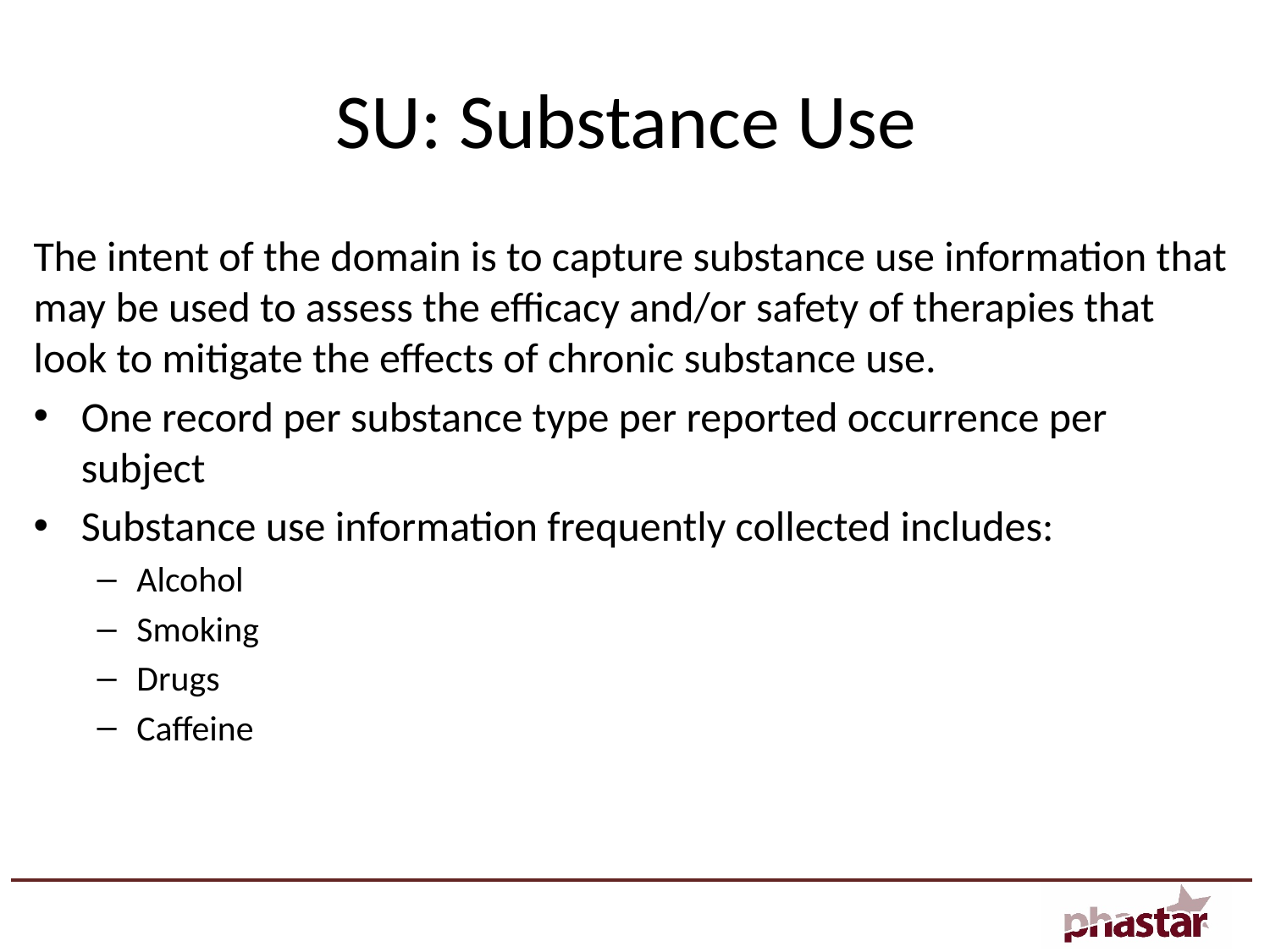

# SU: Substance Use
The intent of the domain is to capture substance use information that may be used to assess the efficacy and/or safety of therapies that look to mitigate the effects of chronic substance use.
One record per substance type per reported occurrence per subject
Substance use information frequently collected includes:
Alcohol
Smoking
Drugs
Caffeine